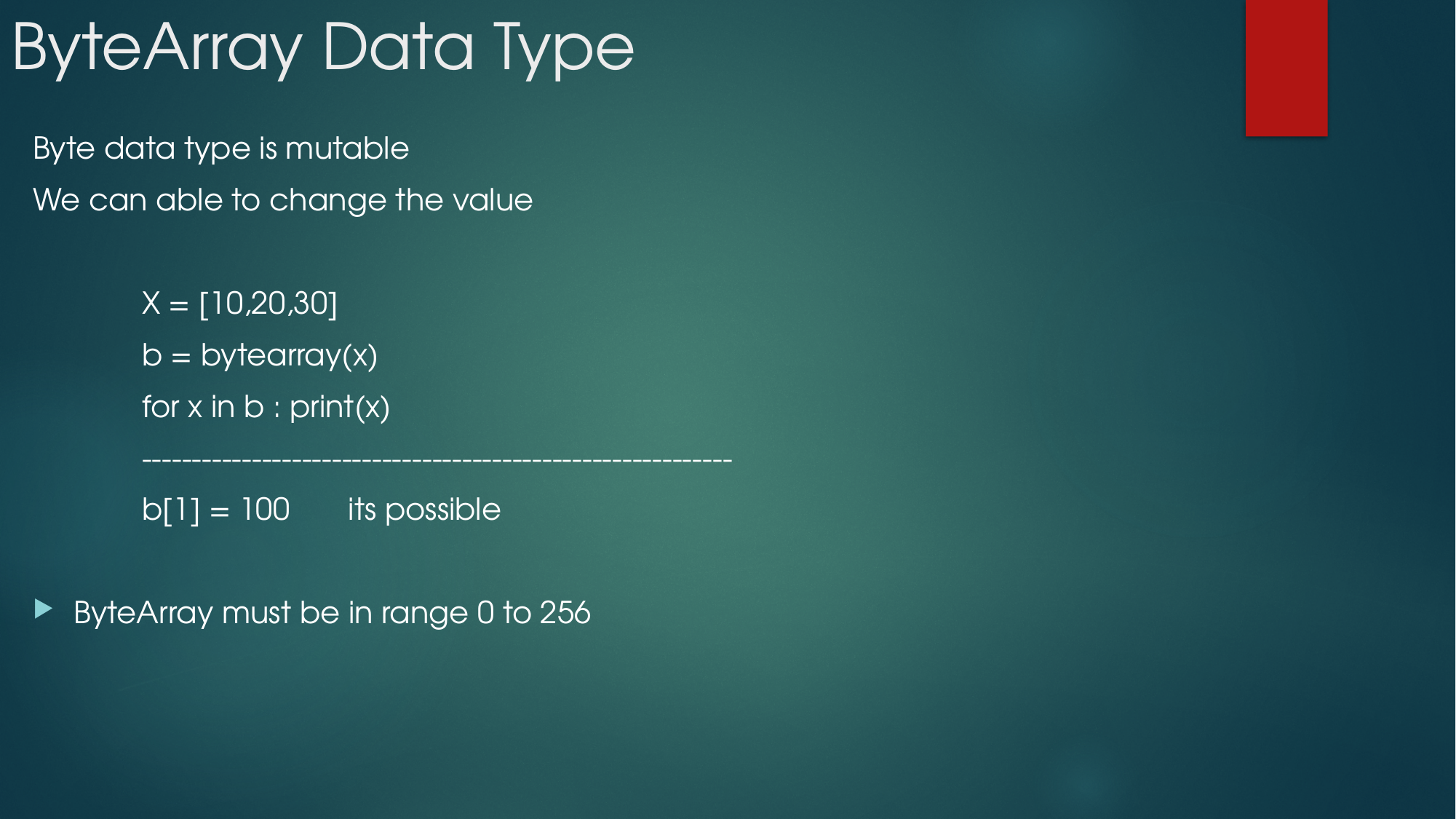

# ByteArray Data Type
Byte data type is mutable
We can able to change the value

	X = [10,20,30]
	b = bytearray(x)
	for x in b : print(x)
	-----------------------------------------------------------
	b[1] = 100       its possible

ByteArray must be in range 0 to 256